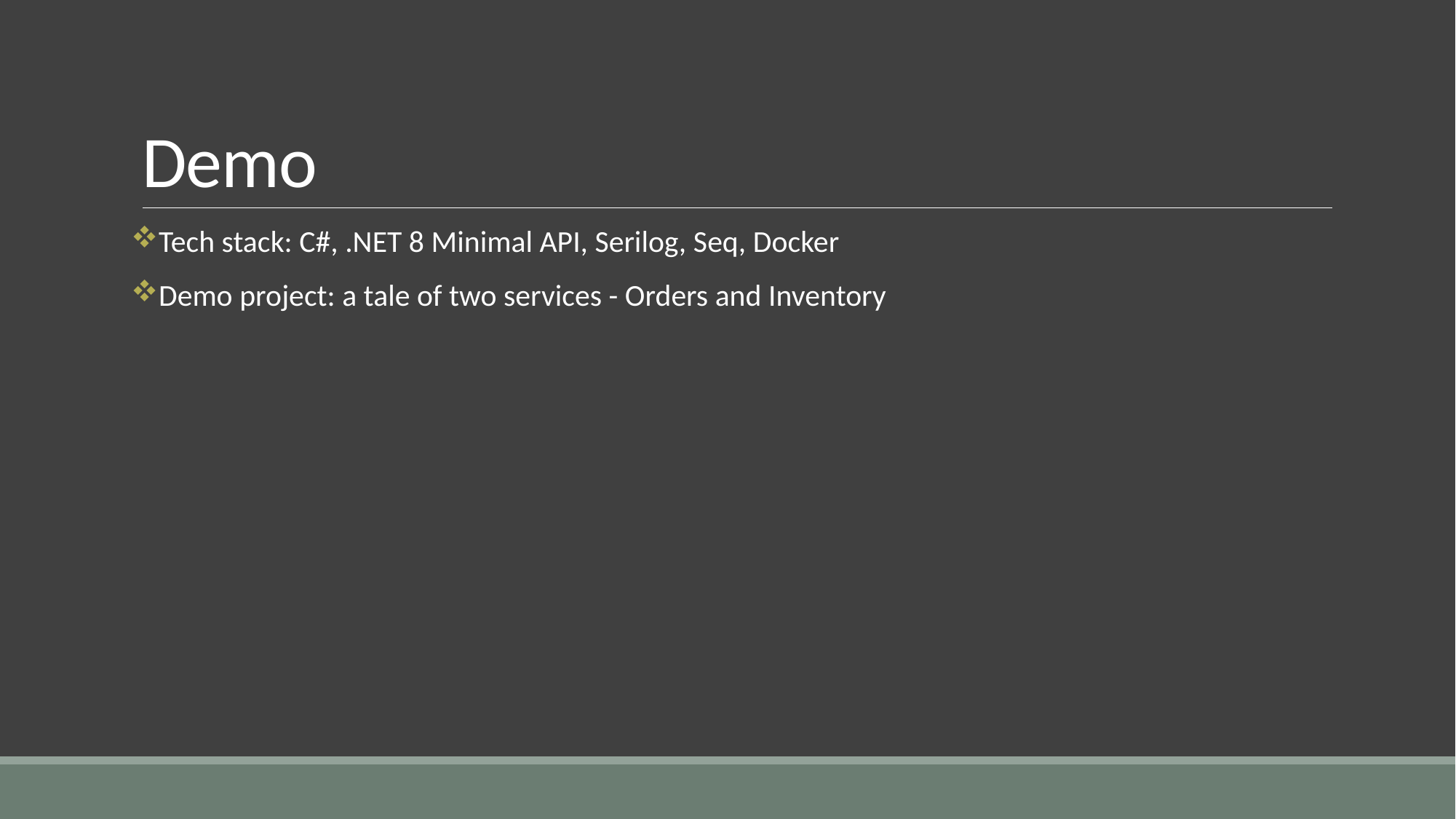

# Demo
Tech stack: C#, .NET 8 Minimal API, Serilog, Seq, Docker
Demo project: a tale of two services - Orders and Inventory